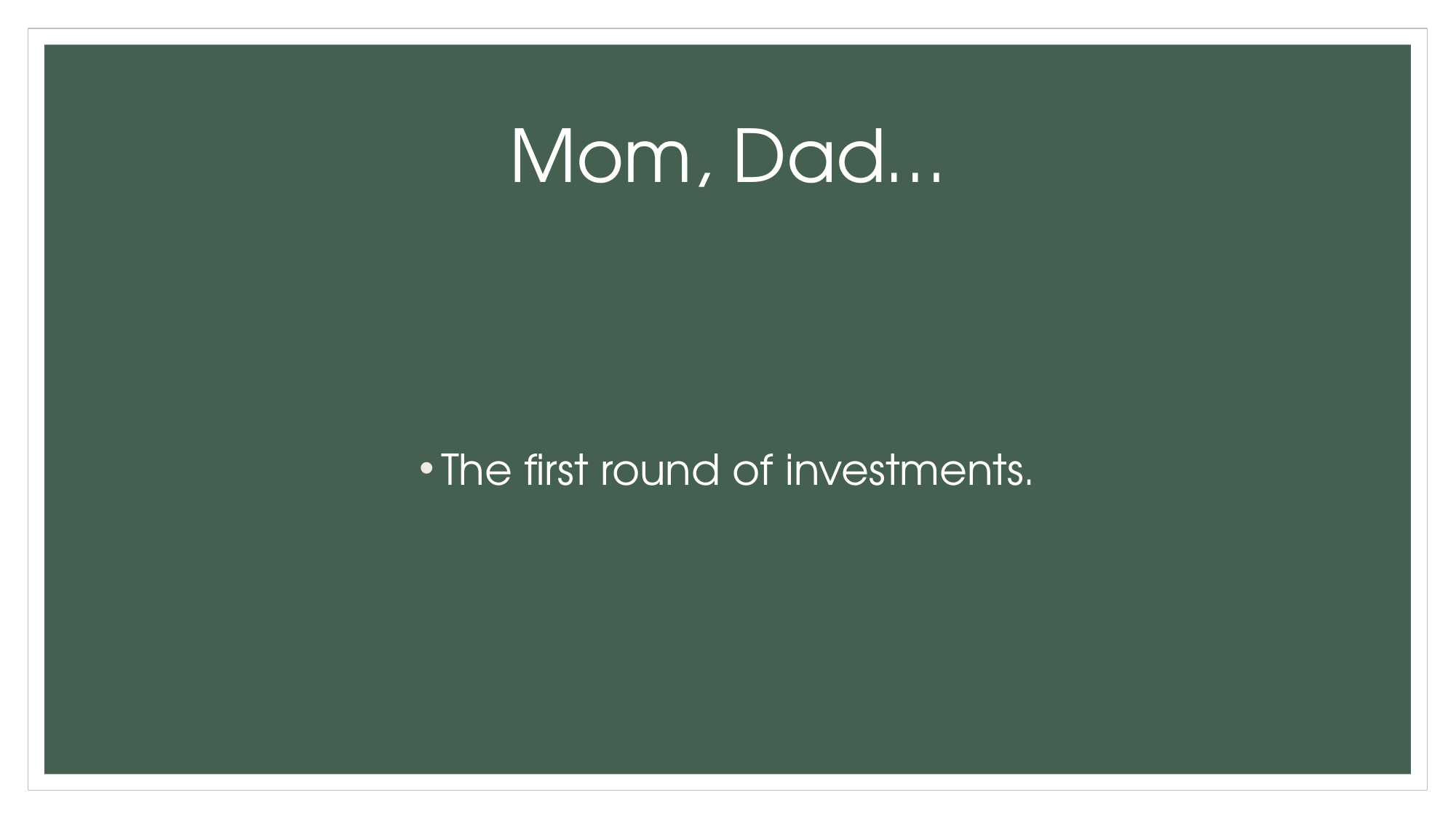

# Mom, Dad…

The first round of investments.